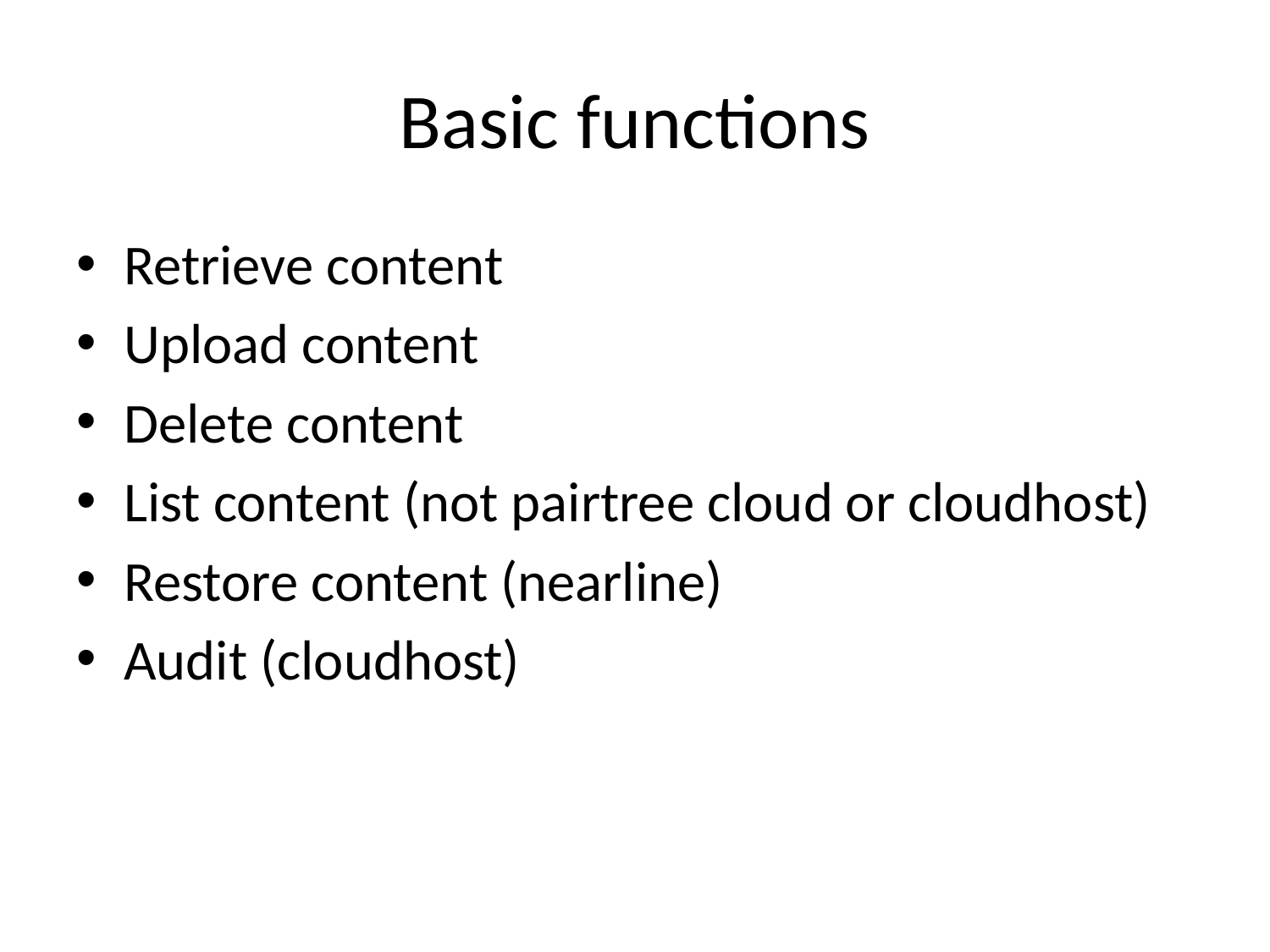

# Basic functions
Retrieve content
Upload content
Delete content
List content (not pairtree cloud or cloudhost)
Restore content (nearline)
Audit (cloudhost)